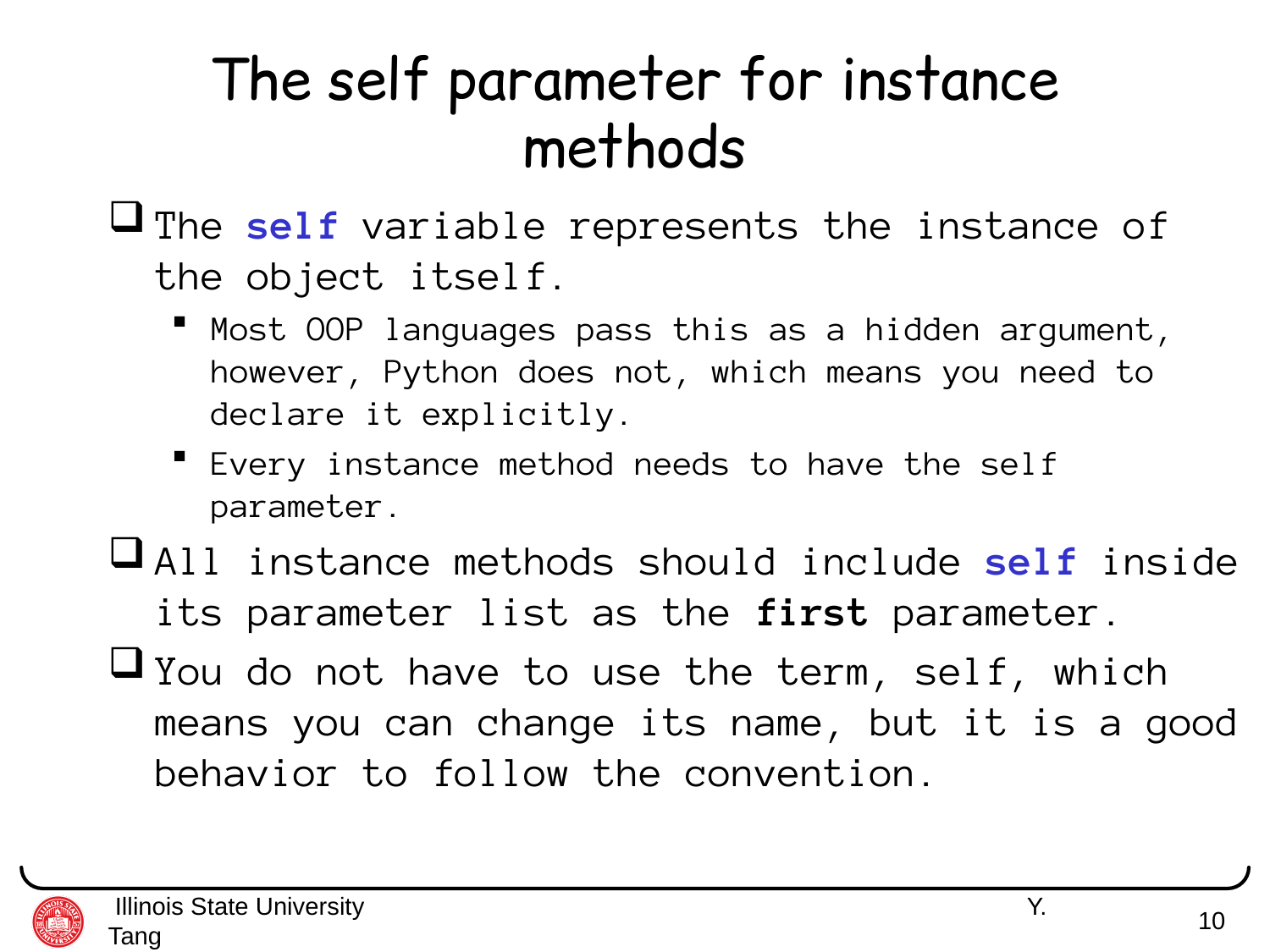

# The self parameter for instance methods
The self variable represents the instance of the object itself.
Most OOP languages pass this as a hidden argument, however, Python does not, which means you need to declare it explicitly.
Every instance method needs to have the self parameter.
All instance methods should include self inside its parameter list as the first parameter.
You do not have to use the term, self, which means you can change its name, but it is a good behavior to follow the convention.

 Illinois State University                      	                                                           Y. Tang
10